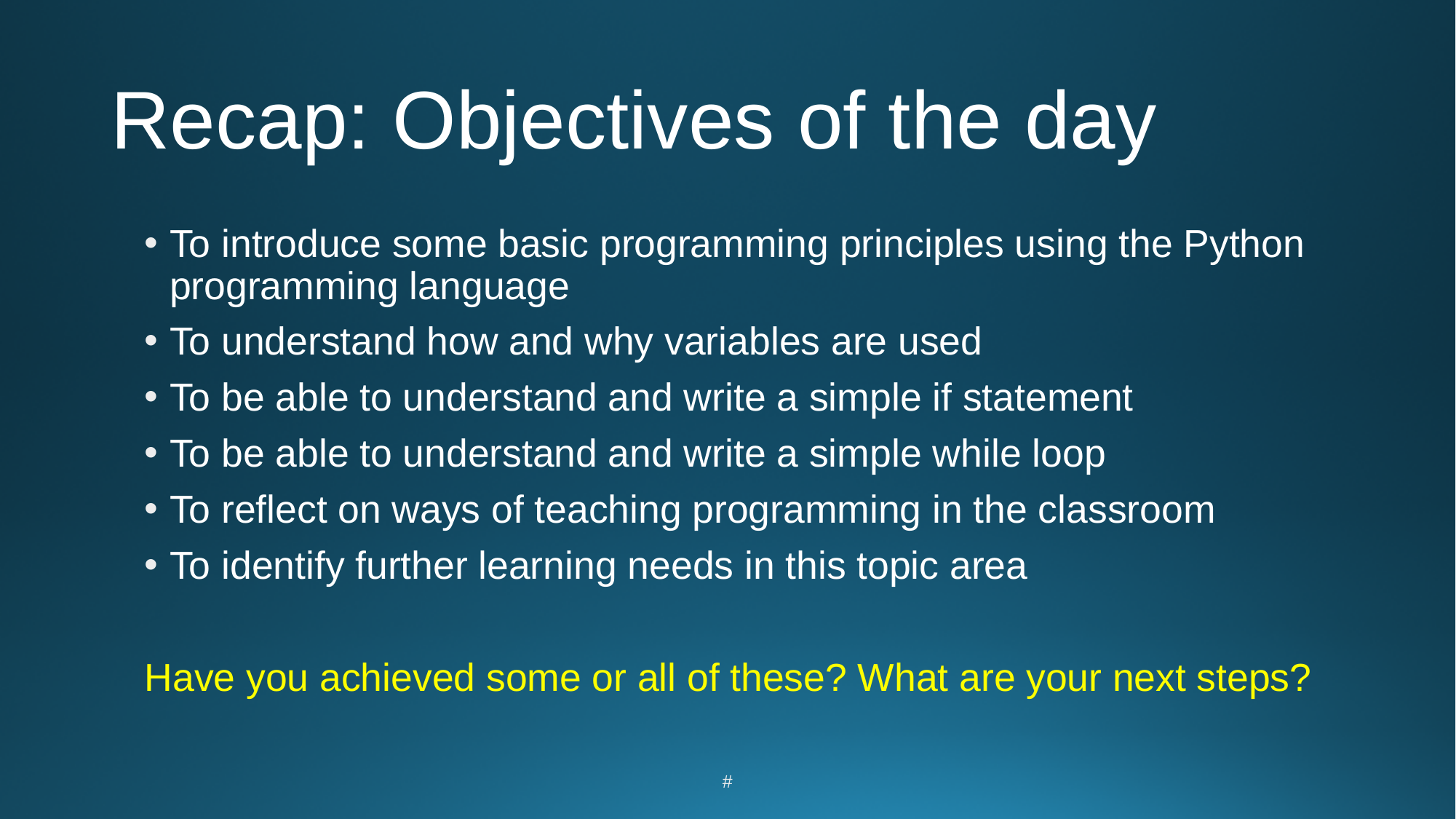

# Recap: Objectives of the day
To introduce some basic programming principles using the Python programming language
To understand how and why variables are used
To be able to understand and write a simple if statement
To be able to understand and write a simple while loop
To reflect on ways of teaching programming in the classroom
To identify further learning needs in this topic area

Have you achieved some or all of these? What are your next steps?

#